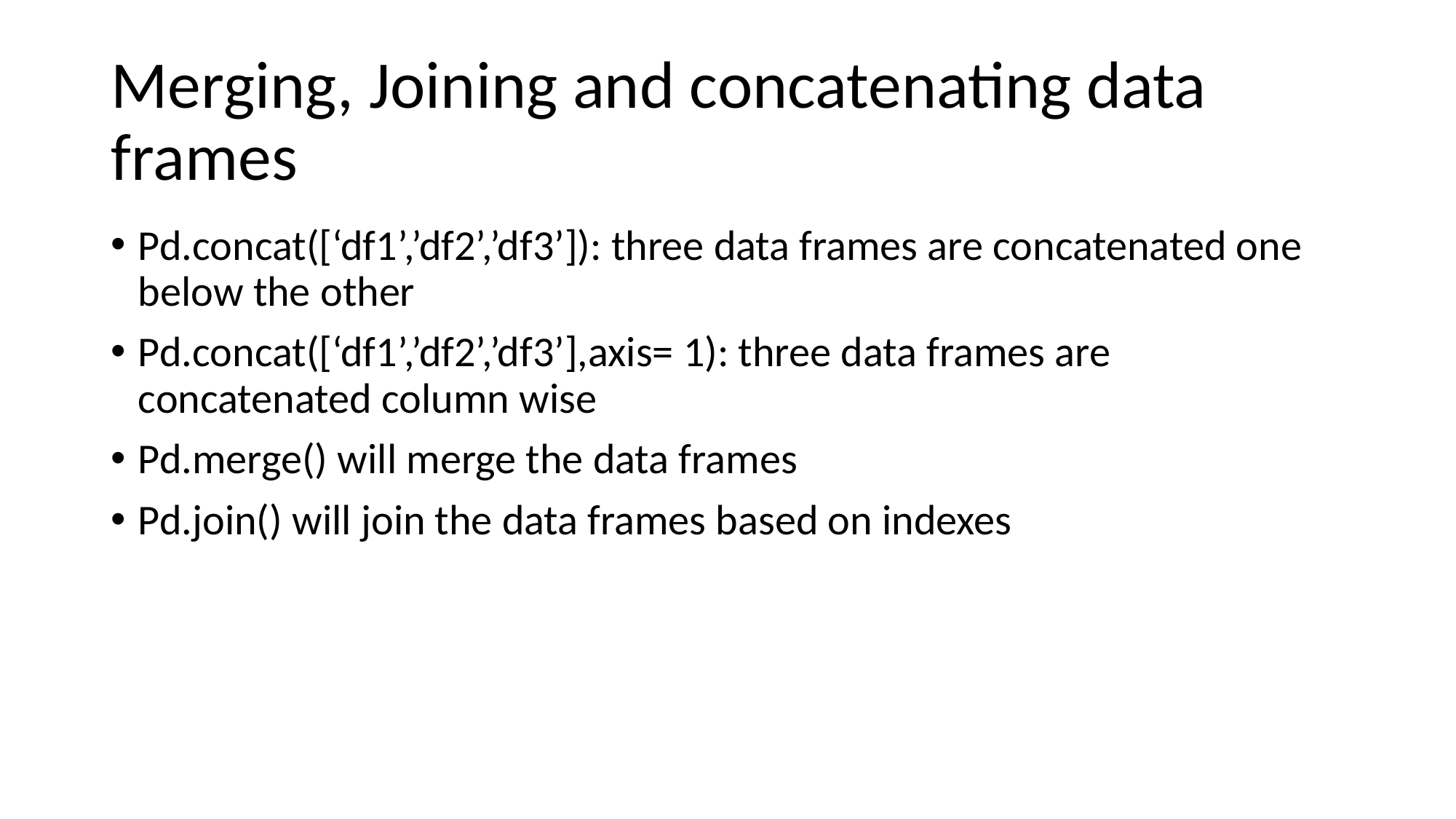

# Merging, Joining and concatenating data frames
Pd.concat([‘df1’,’df2’,’df3’]): three data frames are concatenated one below the other
Pd.concat([‘df1’,’df2’,’df3’],axis= 1): three data frames are concatenated column wise
Pd.merge() will merge the data frames
Pd.join() will join the data frames based on indexes